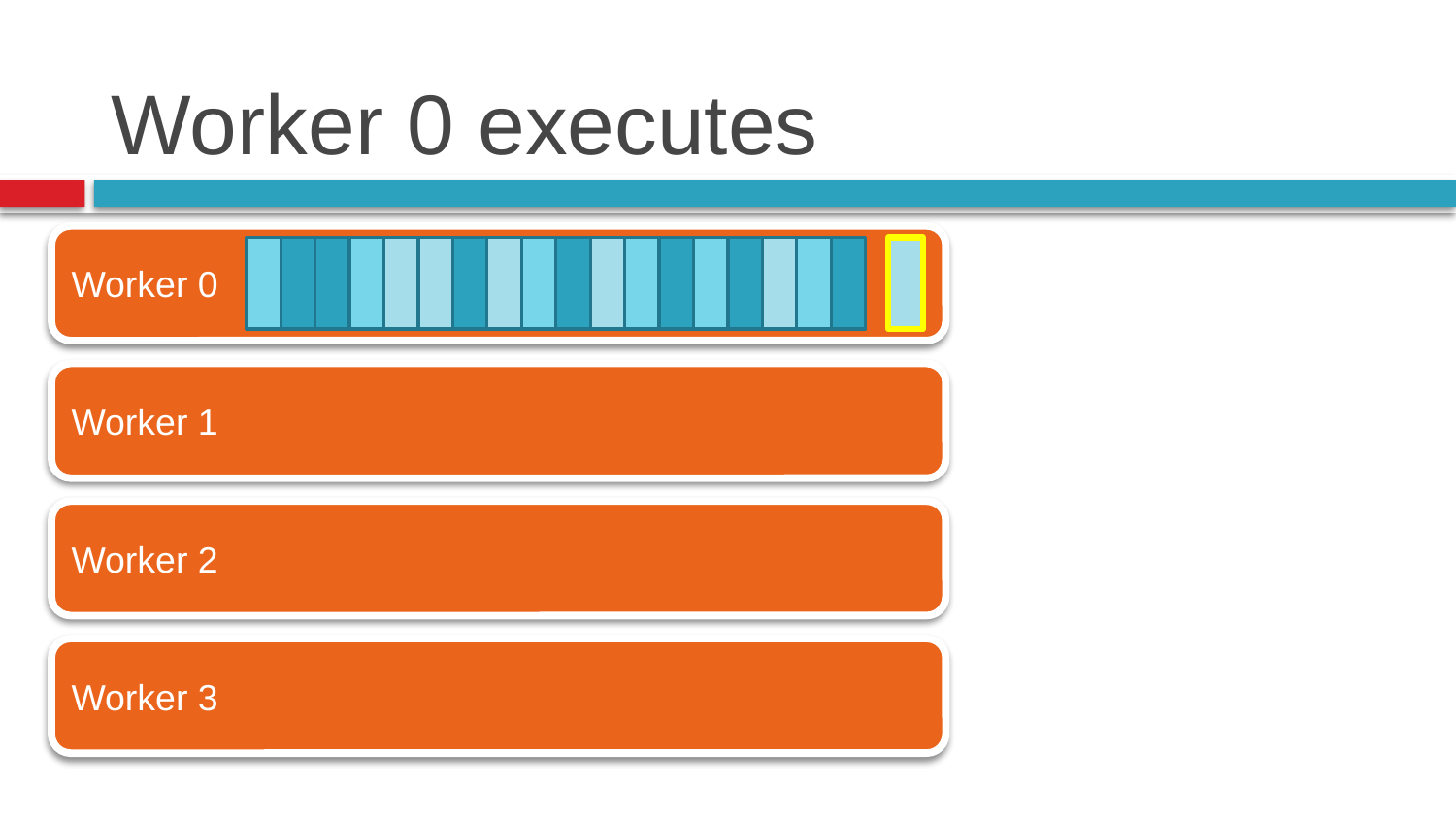

# Worker 0 executes
Worker 0

Worker 1
Worker 2
Worker 3